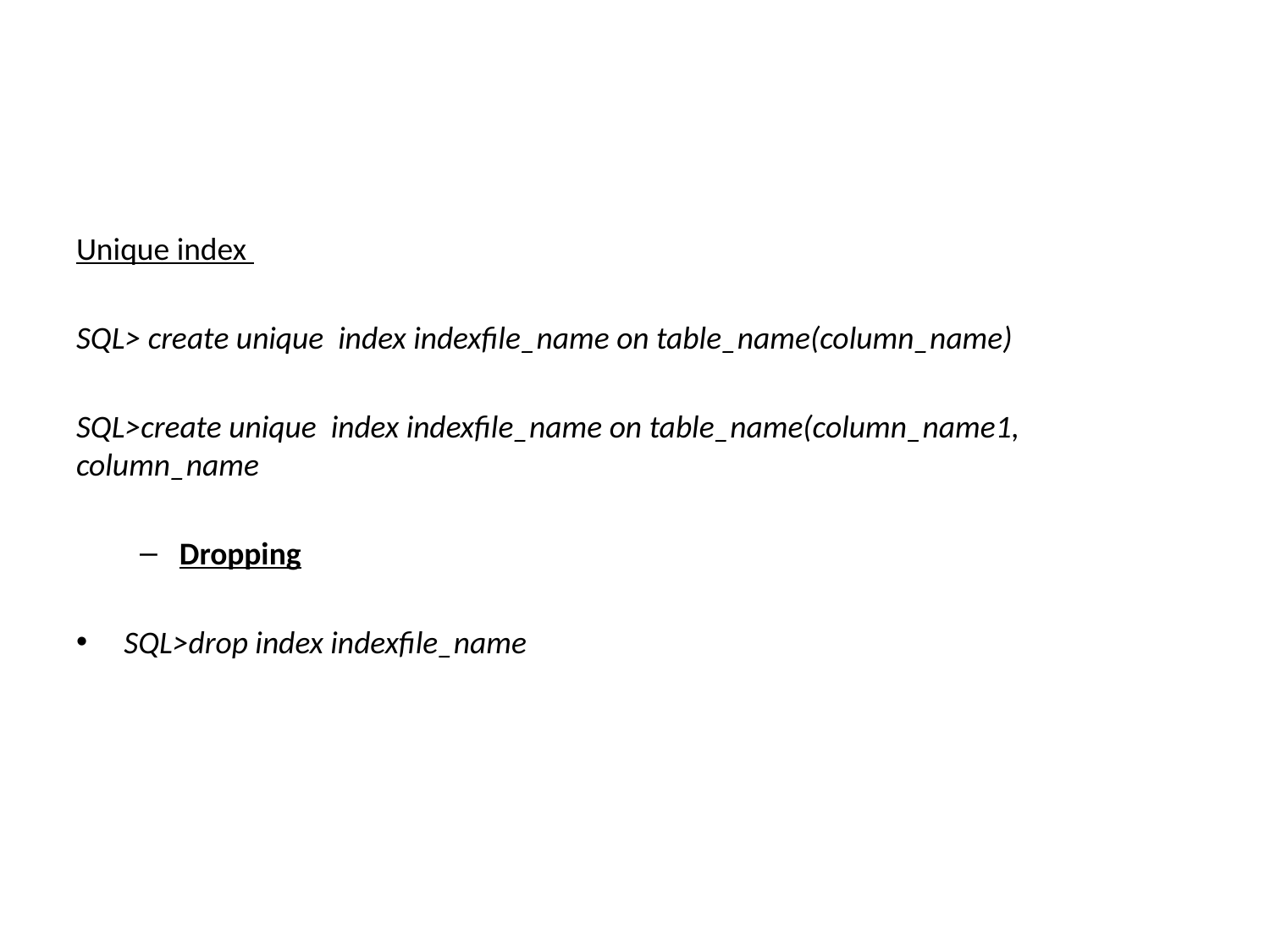

#
Unique index

SQL> create unique  index indexfile_name on table_name(column_name)

SQL>create unique  index indexfile_name on table_name(column_name1, column_name

Dropping

SQL>drop index indexfile_name